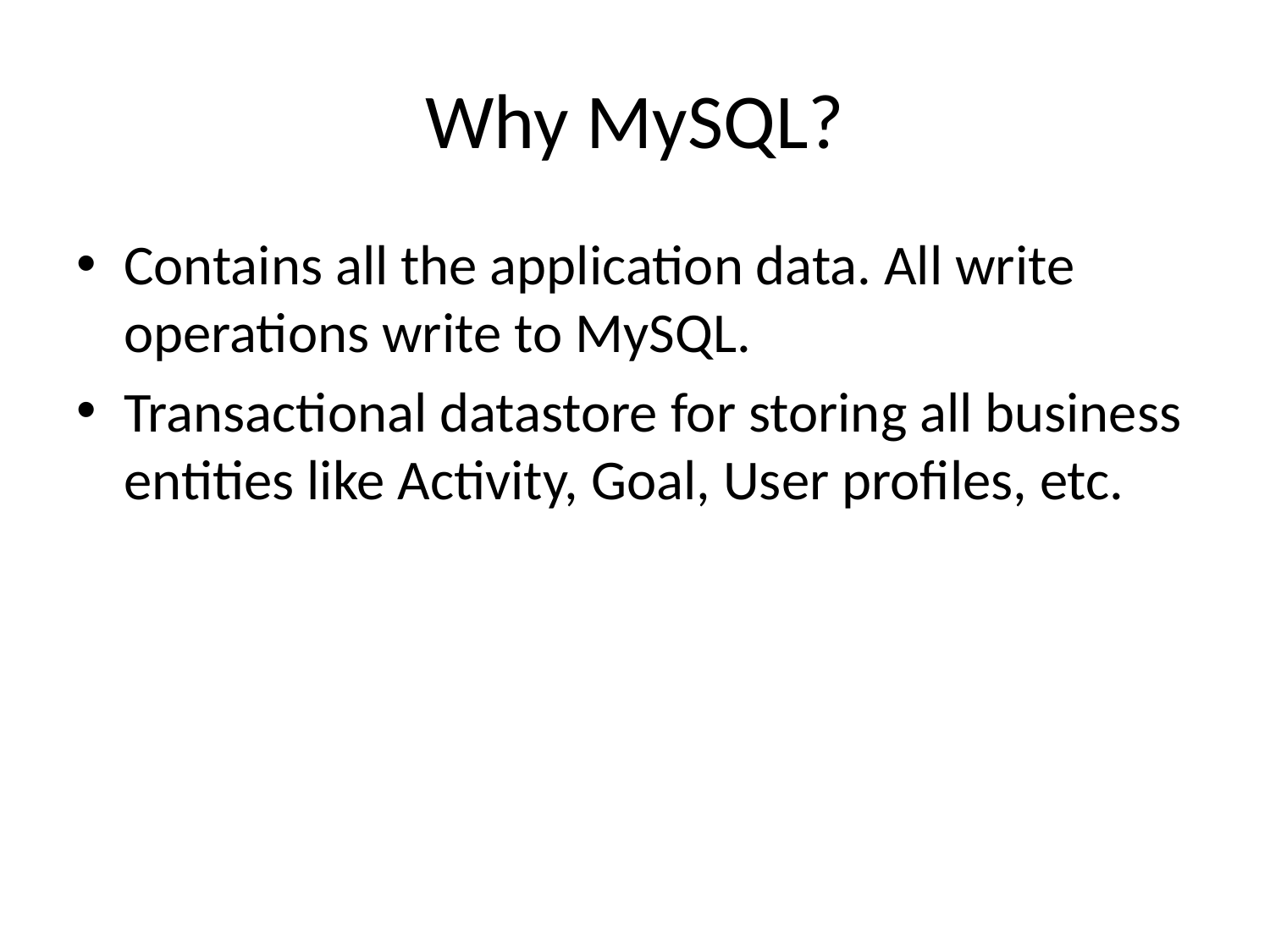

# Why MySQL?
Contains all the application data. All write operations write to MySQL.
Transactional datastore for storing all business entities like Activity, Goal, User profiles, etc.